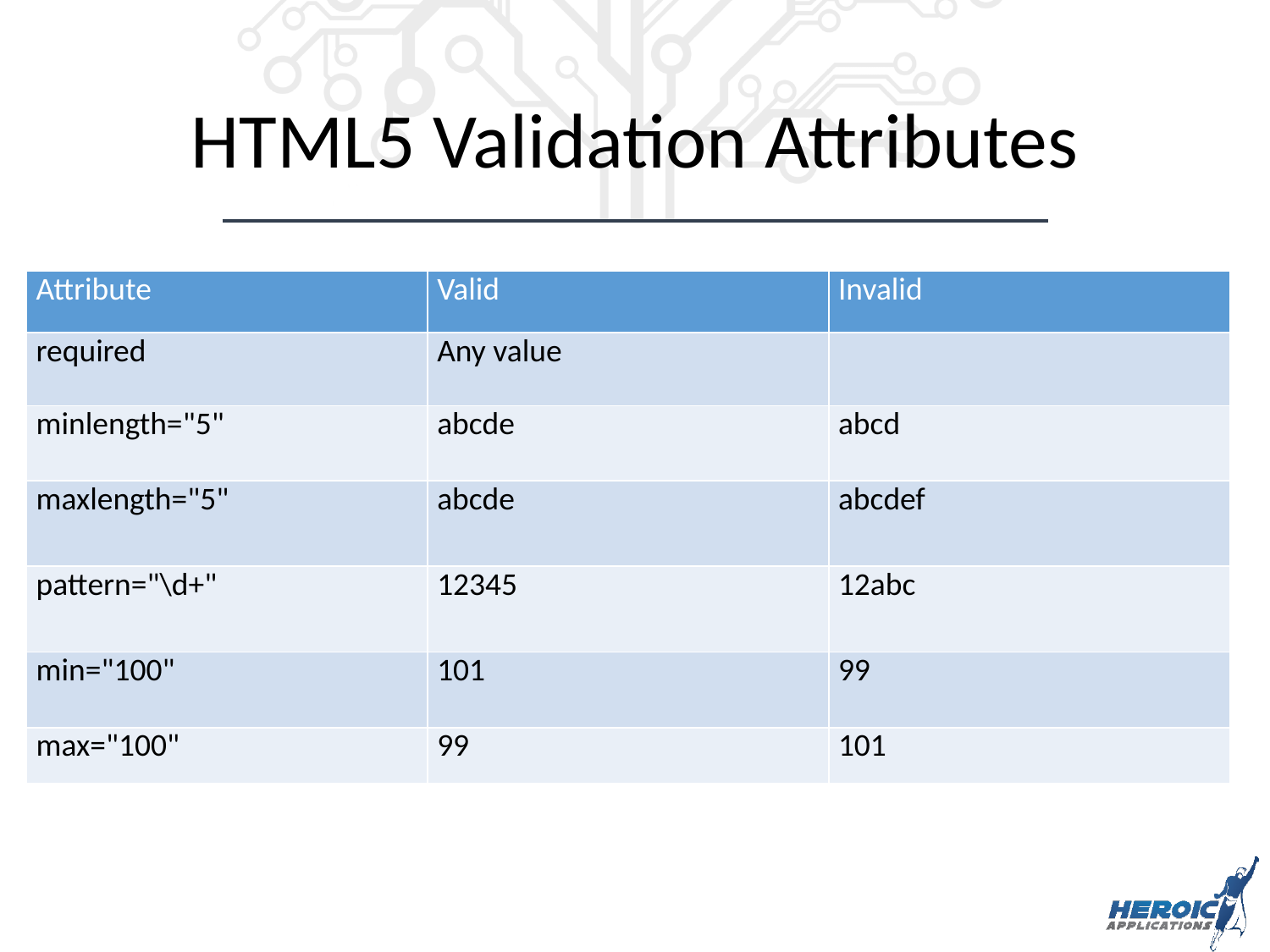

# HTML5 Validation Attributes
| Attribute | Valid | Invalid |
| --- | --- | --- |
| required | Any value |  |
| minlength="5" | abcde | abcd |
| maxlength="5" | abcde | abcdef |
| pattern="\d+" | 12345 | 12abc |
| min="100" | 101 | 99 |
| max="100" | 99 | 101 |